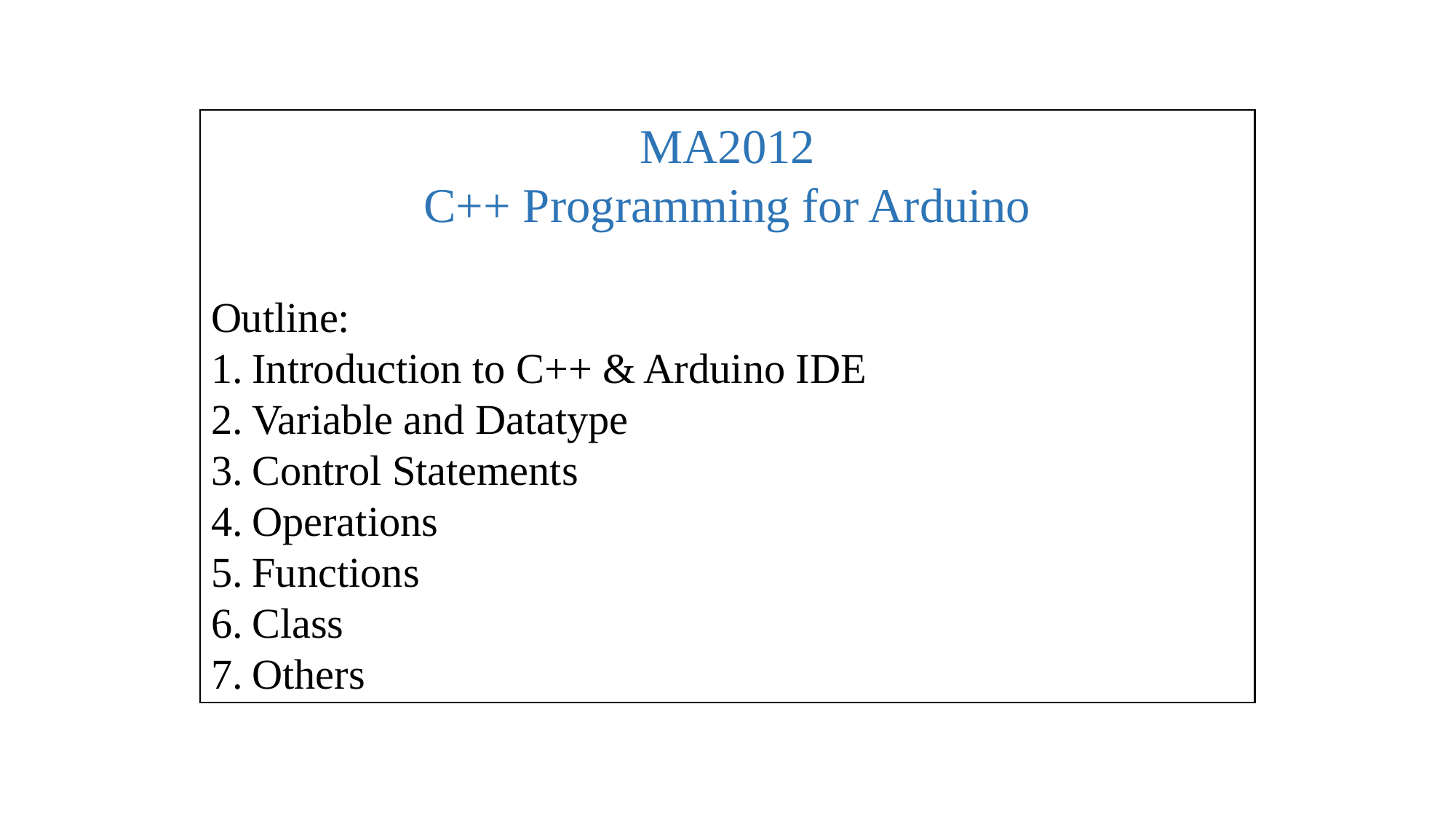

MA2012
C++ Programming for Arduino

Outline:
Introduction to C++ & Arduino IDE
Variable and Datatype
Control Statements
Operations
Functions
Class
Others